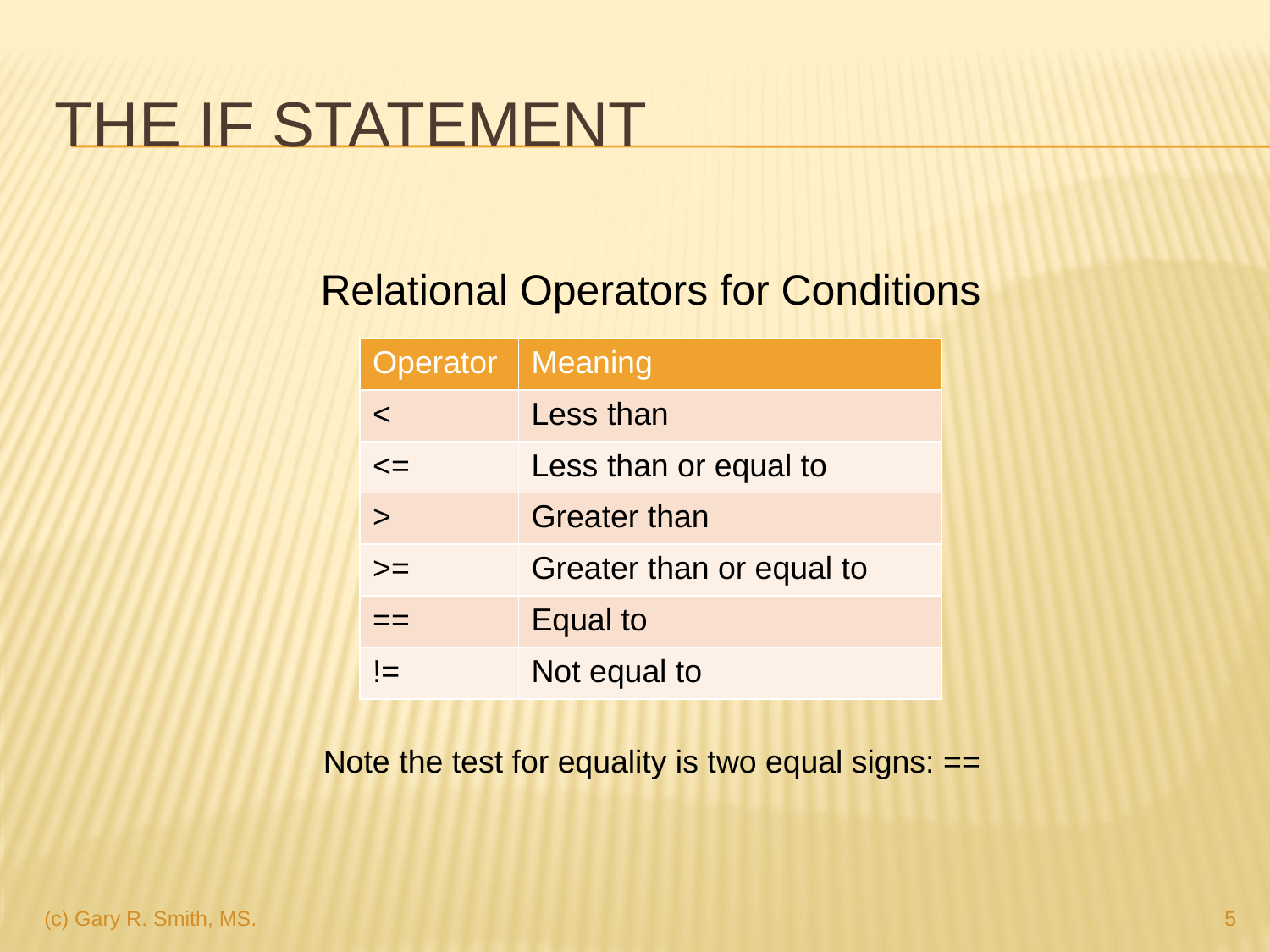

# The if statement
Relational Operators for Conditions
| Operator | Meaning |
| --- | --- |
| < | Less than |
| <= | Less than or equal to |
| > | Greater than |
| >= | Greater than or equal to |
| == | Equal to |
| != | Not equal to |
Note the test for equality is two equal signs: ==
(c) Gary R. Smith, MS.
5